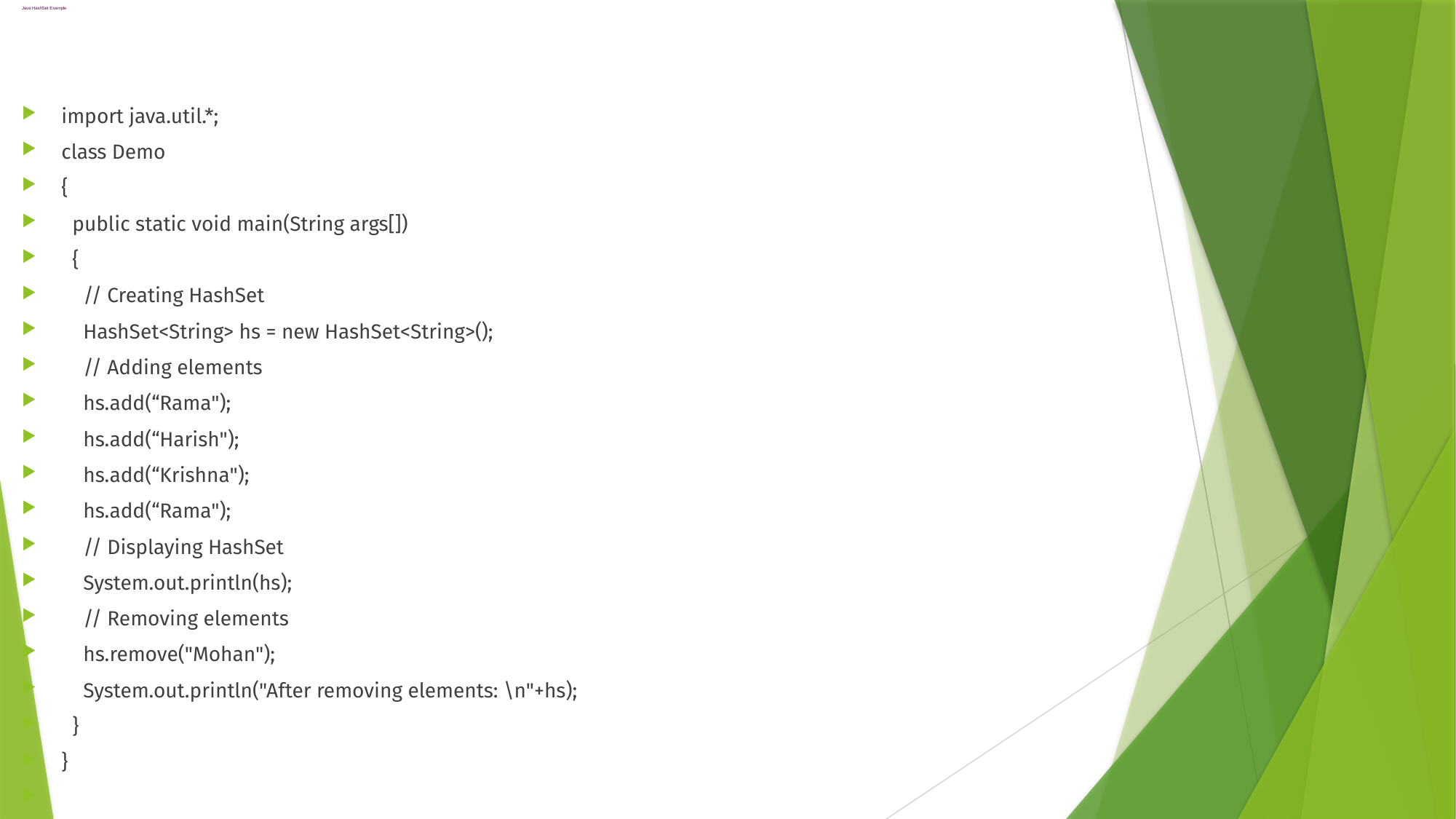

# Java HashSet Example

import java.util.*;
class Demo
{
  public static void main(String args[])
  {
    // Creating HashSet
    HashSet<String> hs = new HashSet<String>();
    // Adding elements
    hs.add(“Rama");
    hs.add(“Harish");
    hs.add(“Krishna");
    hs.add(“Rama");
    // Displaying HashSet
    System.out.println(hs);
    // Removing elements
    hs.remove("Mohan");
    System.out.println("After removing elements: \n"+hs);
  }
}